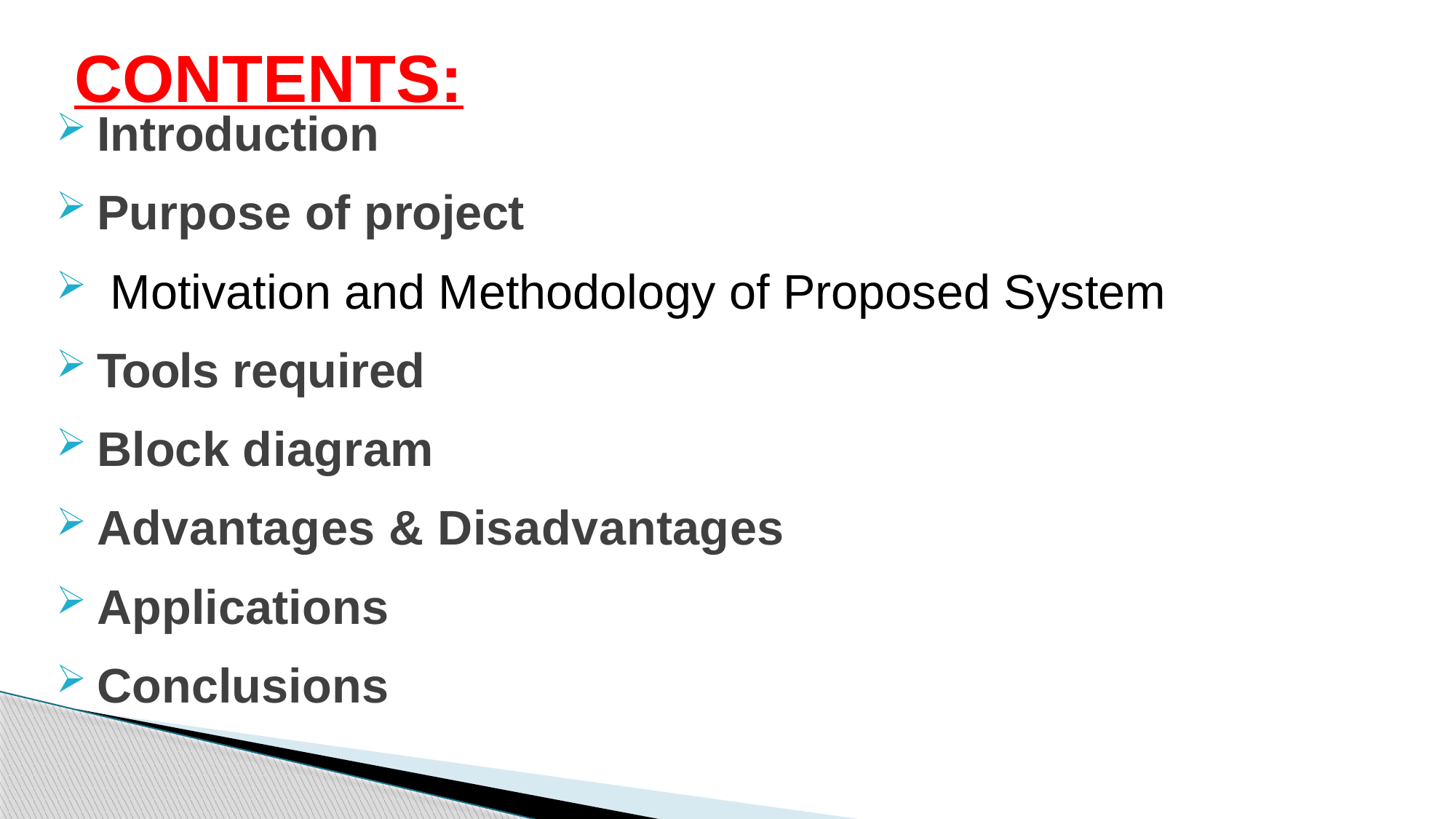

# CONTENTS:
Introduction
Purpose of project
 Motivation and Methodology of Proposed System
Tools required
Block diagram
Advantages & Disadvantages
Applications
Conclusions